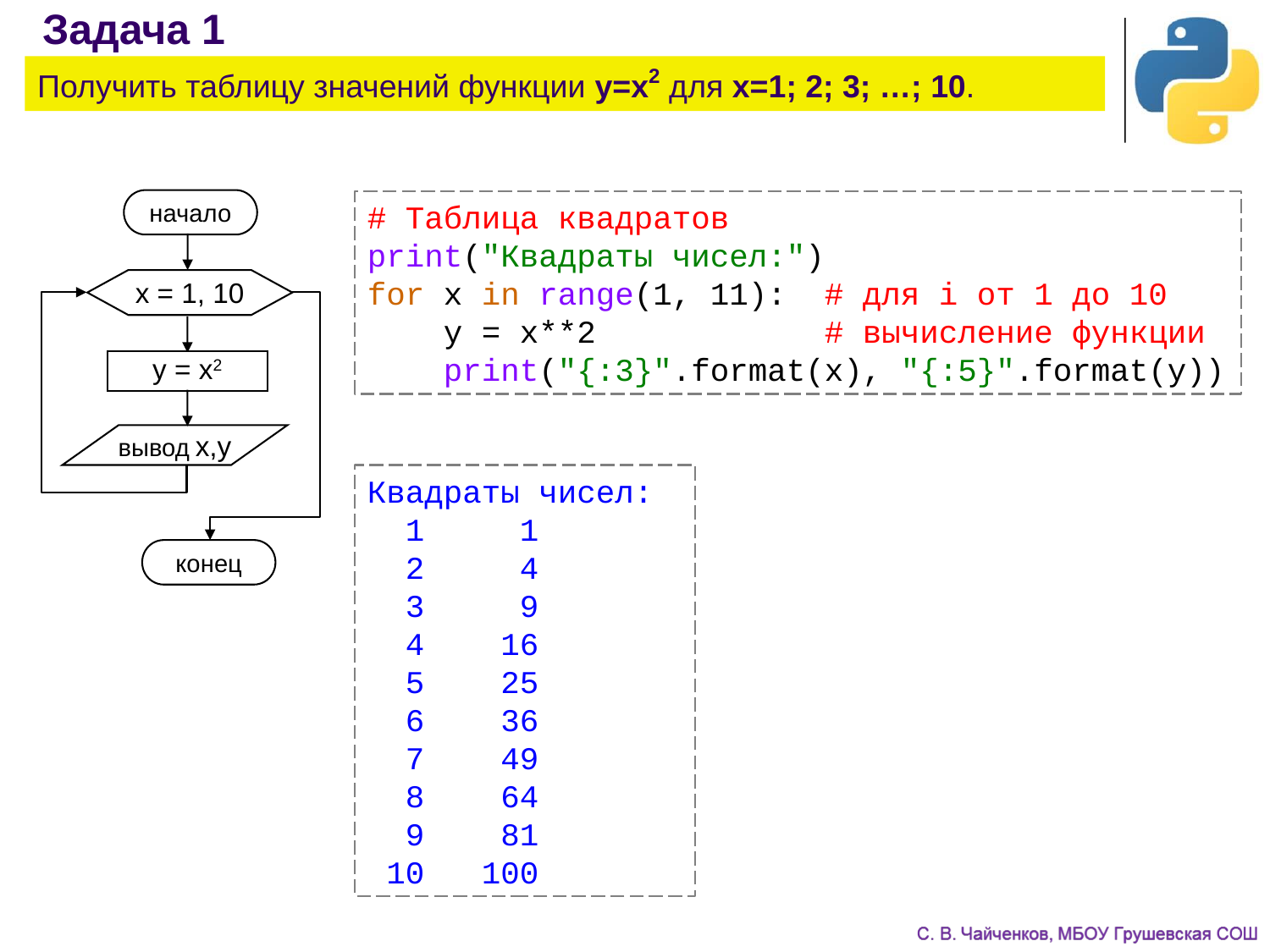

Задача 1
Получить таблицу значений функции y=x2 для x=1; 2; 3; …; 10.
начало

x = 1, 10

y = x2

вывод x,y
конец
# Таблица квадратов
print("Квадраты чисел:")
for x in range(1, 11):  # для i от 1 до 10
    y = x**2            # вычисление функции
    print("{:3}".format(x), "{:5}".format(y))
Квадраты чисел:
  1     1
  2     4
  3     9
  4    16
  5    25
  6    36
  7    49
  8    64
  9    81
 10   100